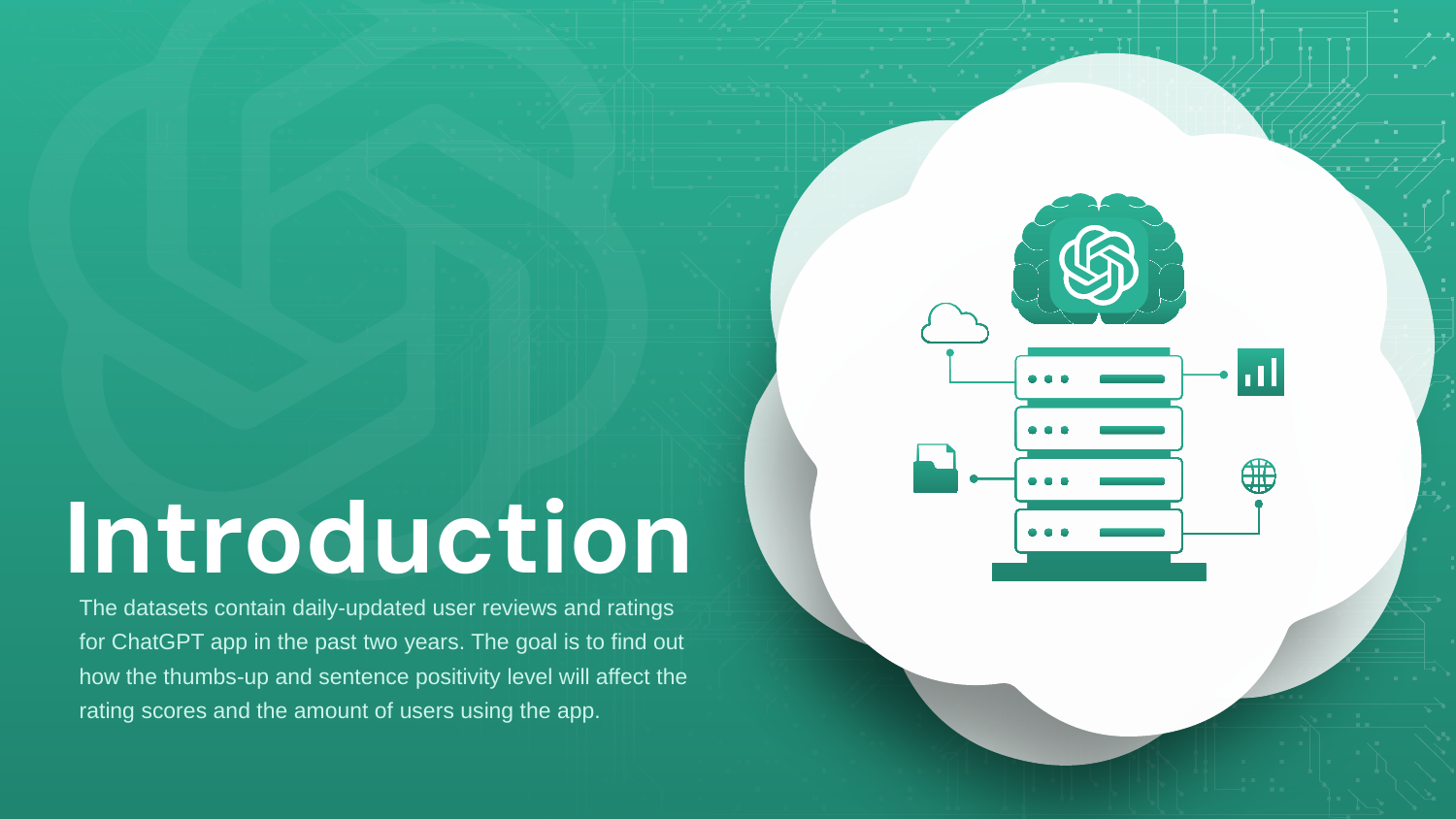

Introduction
The datasets contain daily-updated user reviews and ratings for ChatGPT app in the past two years. The goal is to find out how the thumbs-up and sentence positivity level will affect the rating scores and the amount of users using the app.